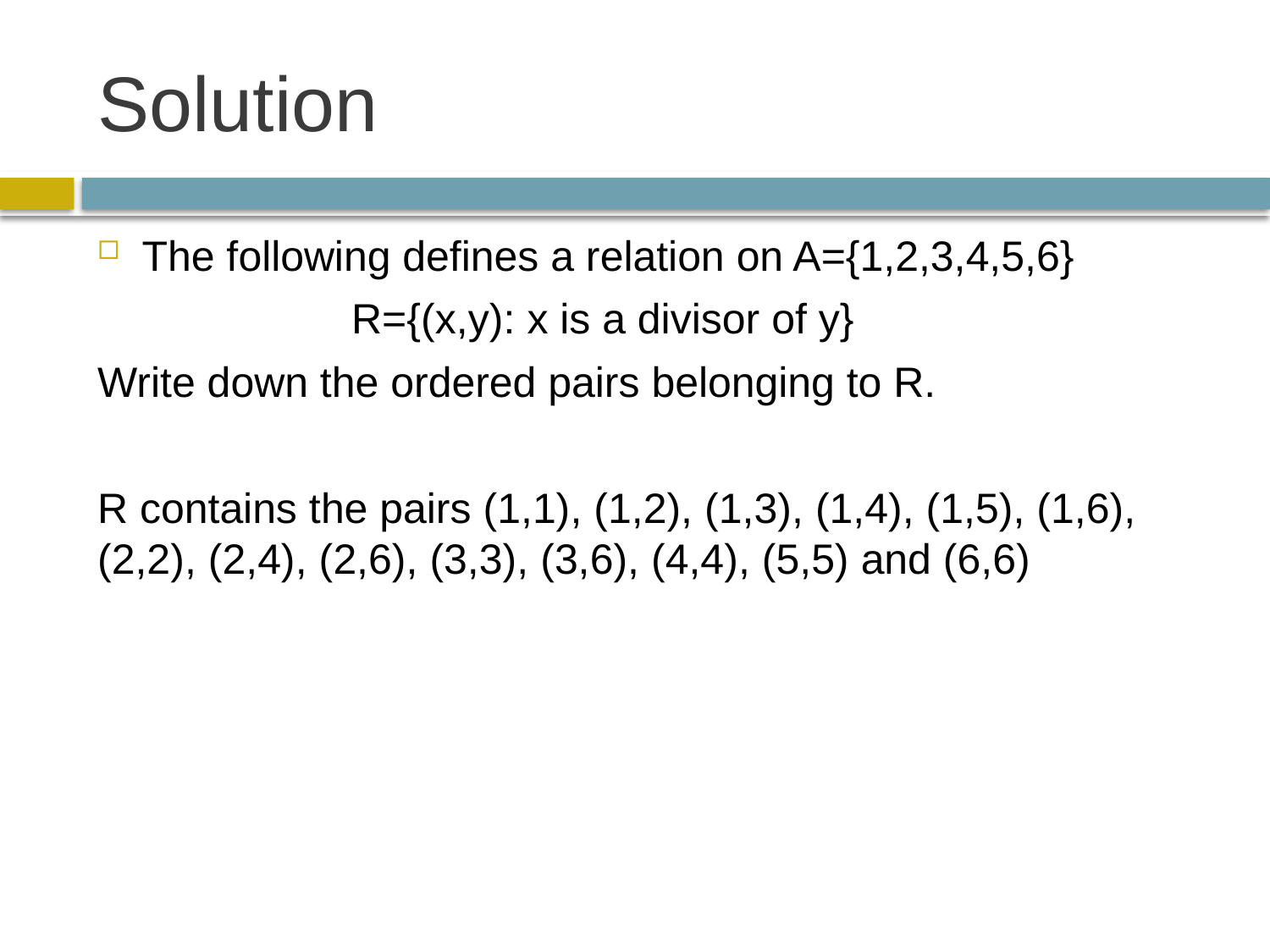

# Solution
The following defines a relation on A={1,2,3,4,5,6}
		R={(x,y): x is a divisor of y}
Write down the ordered pairs belonging to R.

R contains the pairs (1,1), (1,2), (1,3), (1,4), (1,5), (1,6), (2,2), (2,4), (2,6), (3,3), (3,6), (4,4), (5,5) and (6,6)